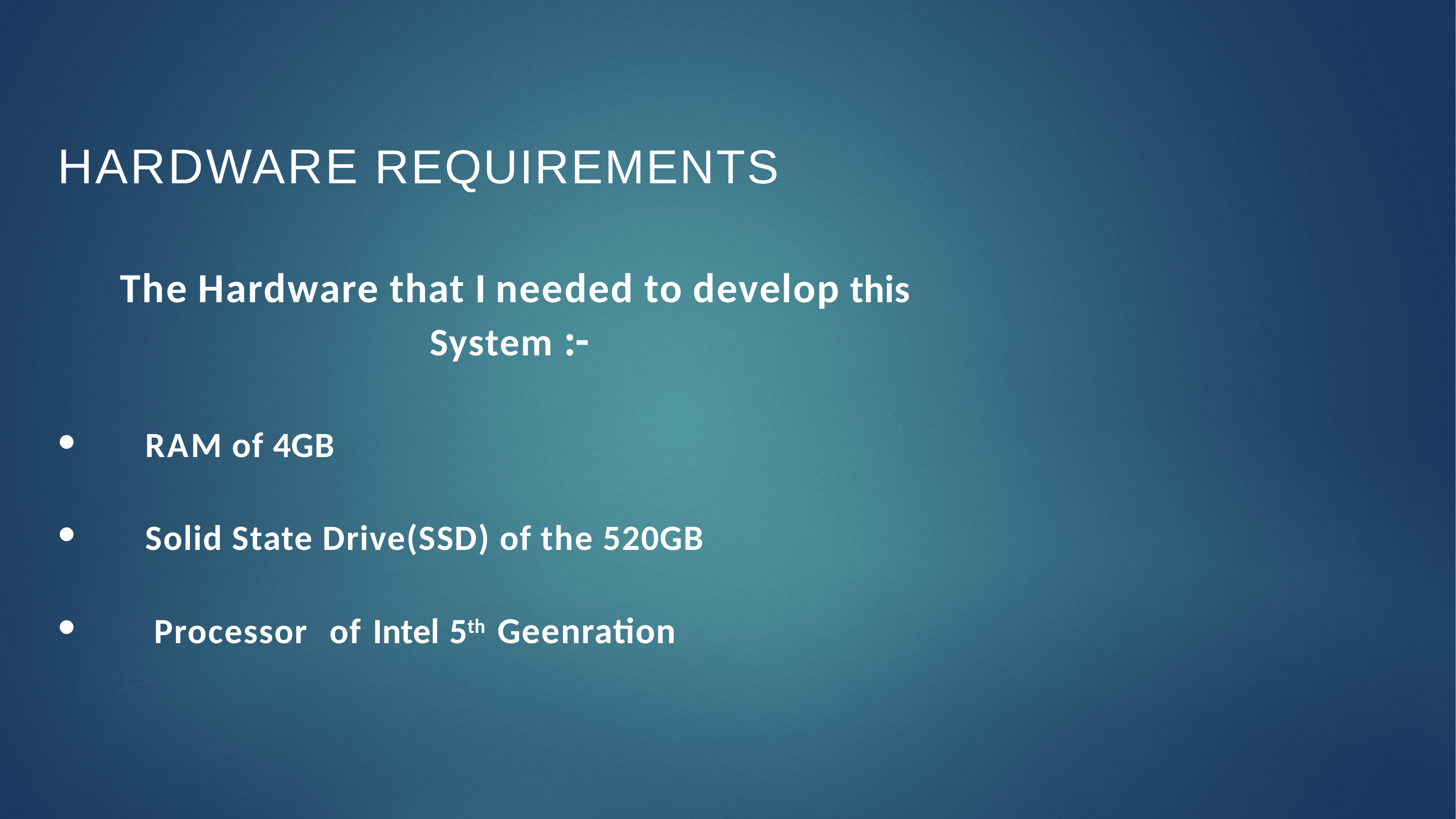

HARDWARE REQUIREMENTS

 The Hardware that I needed to develop this System :-

RAM of 4GB

Solid State Drive(SSD) of the 520GB

Processor  of Intel 5th Geenration